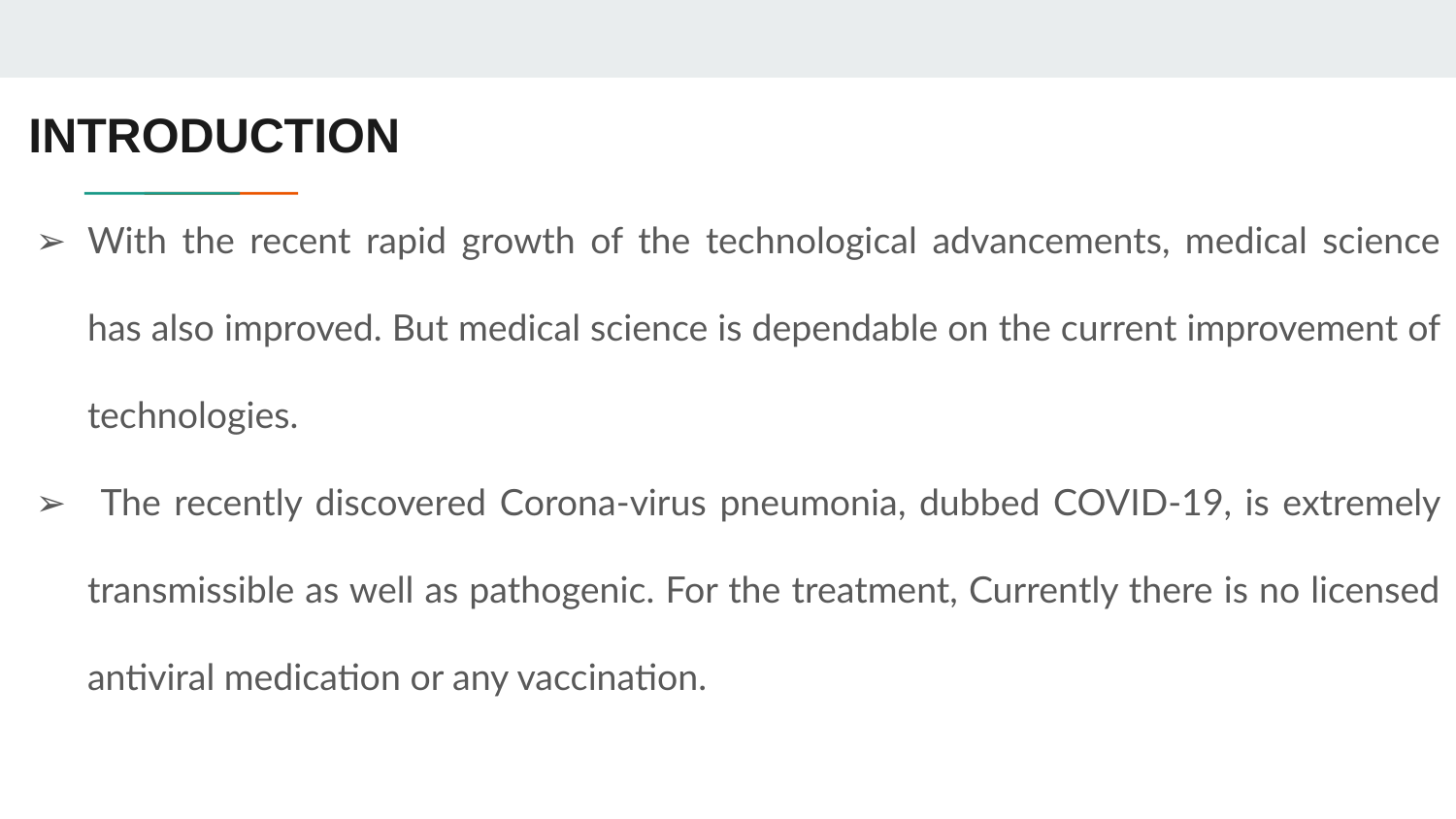

# INTRODUCTION
With the recent rapid growth of the technological advancements, medical science has also improved. But medical science is dependable on the current improvement of technologies.
 The recently discovered Corona-virus pneumonia, dubbed COVID-19, is extremely transmissible as well as pathogenic. For the treatment, Currently there is no licensed antiviral medication or any vaccination.